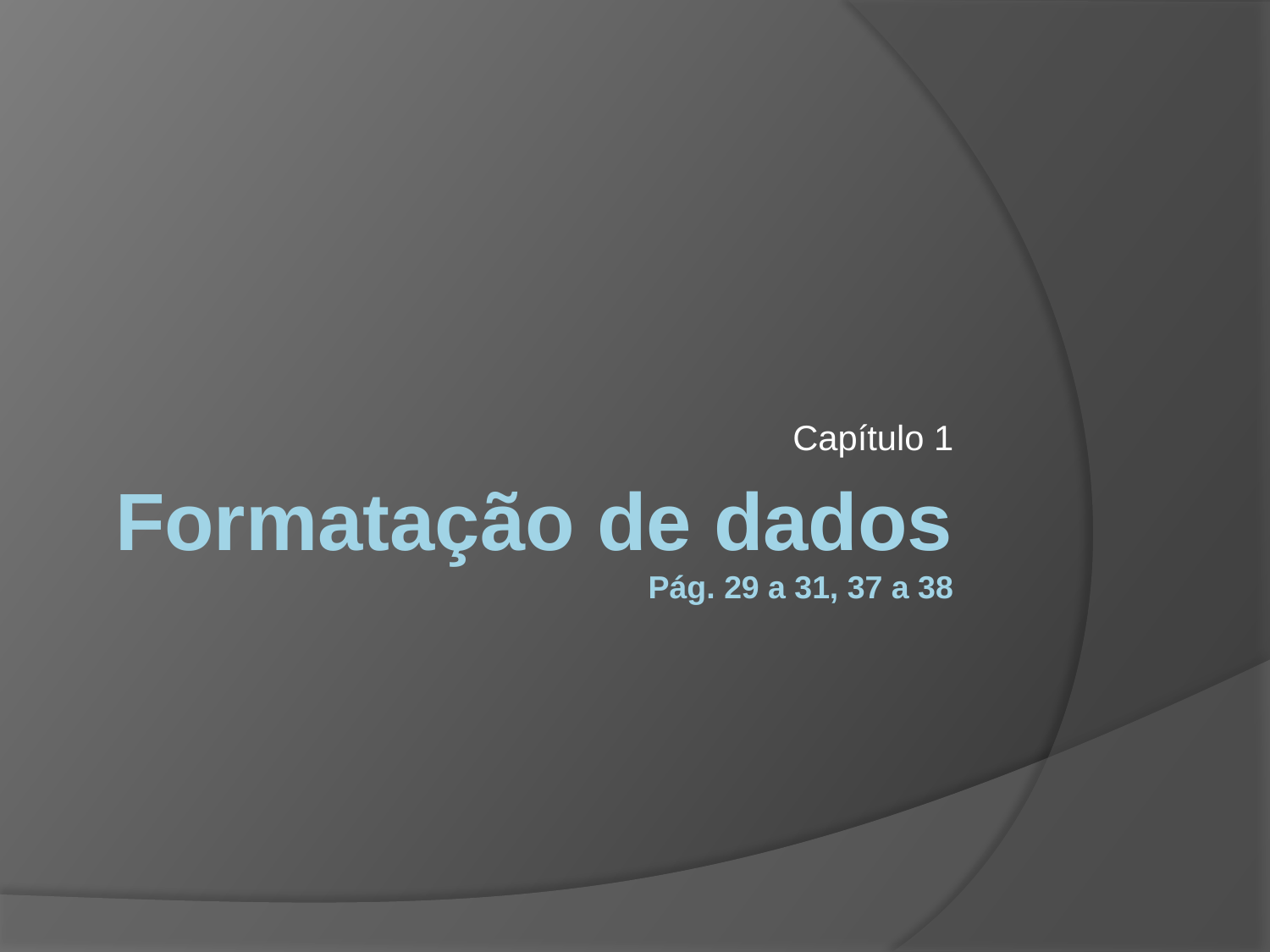

Capítulo 1
# Formatação de dados Pág. 29 a 31, 37 a 38